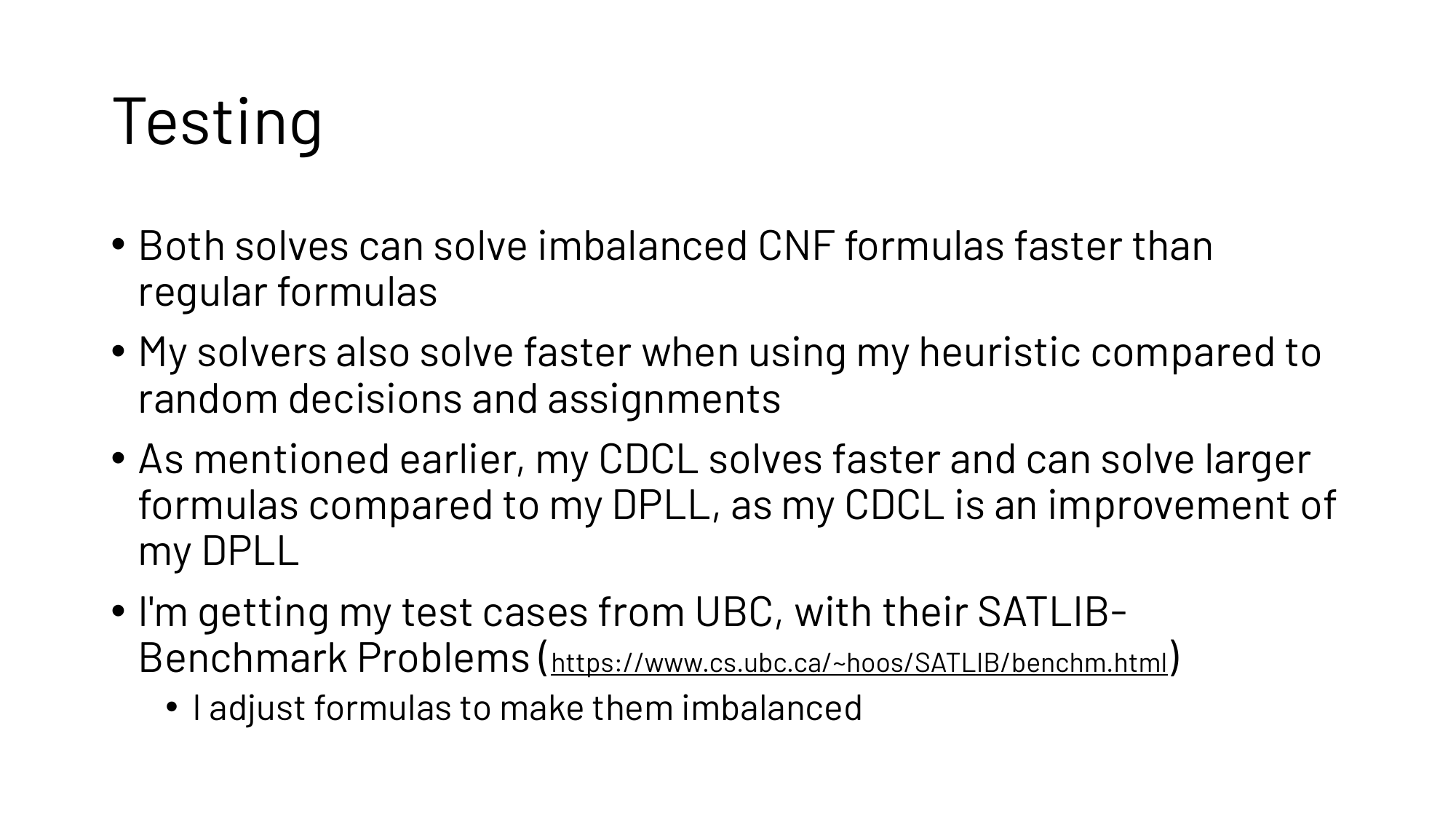

# Testing
Both solves can solve imbalanced CNF formulas faster than regular formulas
My solvers also solve faster when using my heuristic compared to random decisions and assignments
As mentioned earlier, my CDCL solves faster and can solve larger formulas compared to my DPLL, as my CDCL is an improvement of my DPLL
I'm getting my test cases from UBC, with their SATLIB- Benchmark Problems (https://www.cs.ubc.ca/~hoos/SATLIB/benchm.html)
I adjust formulas to make them imbalanced